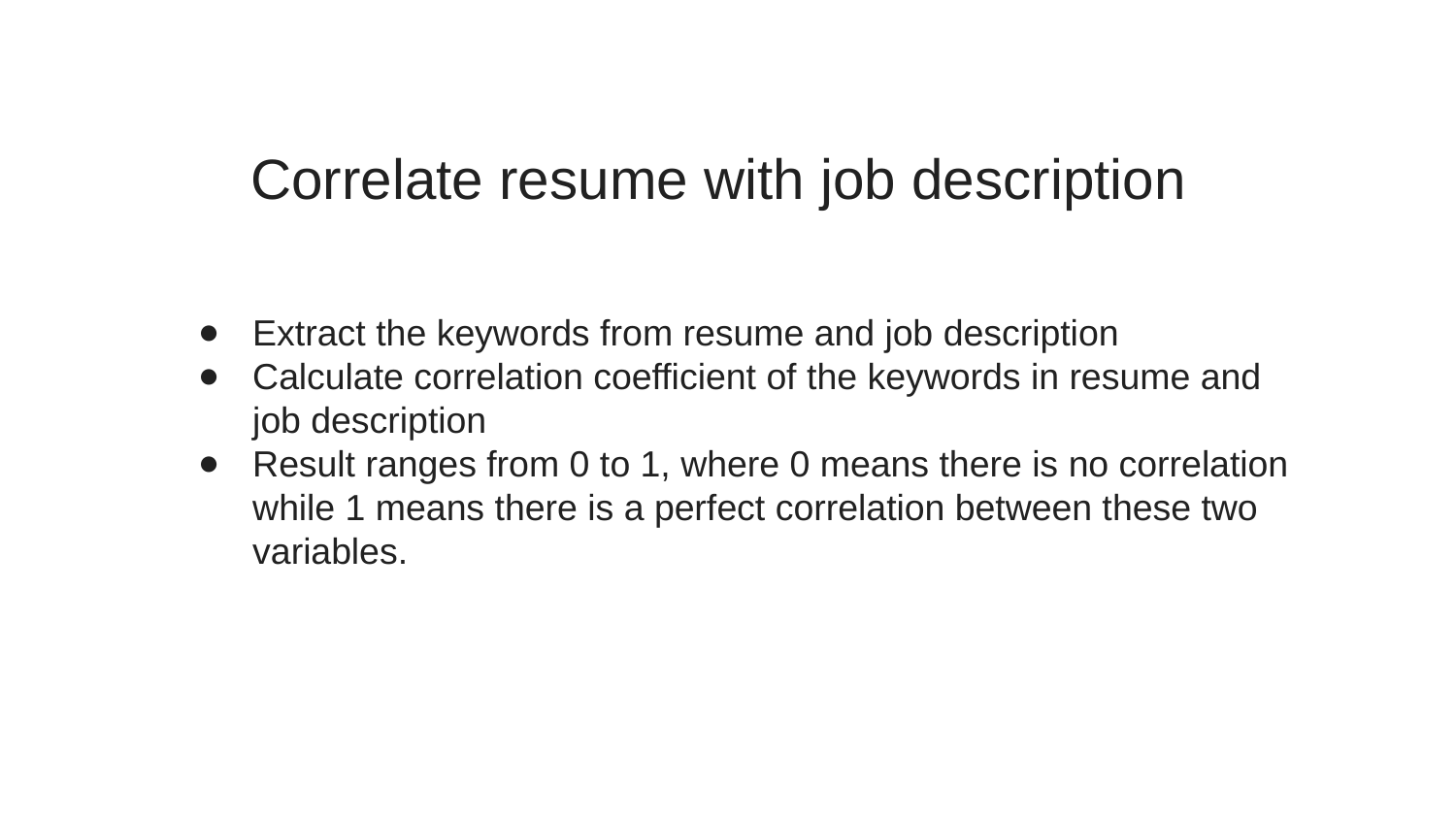

Correlate resume with job description
Extract the keywords from resume and job description
Calculate correlation coefficient of the keywords in resume and job description
Result ranges from 0 to 1, where 0 means there is no correlation while 1 means there is a perfect correlation between these two variables.